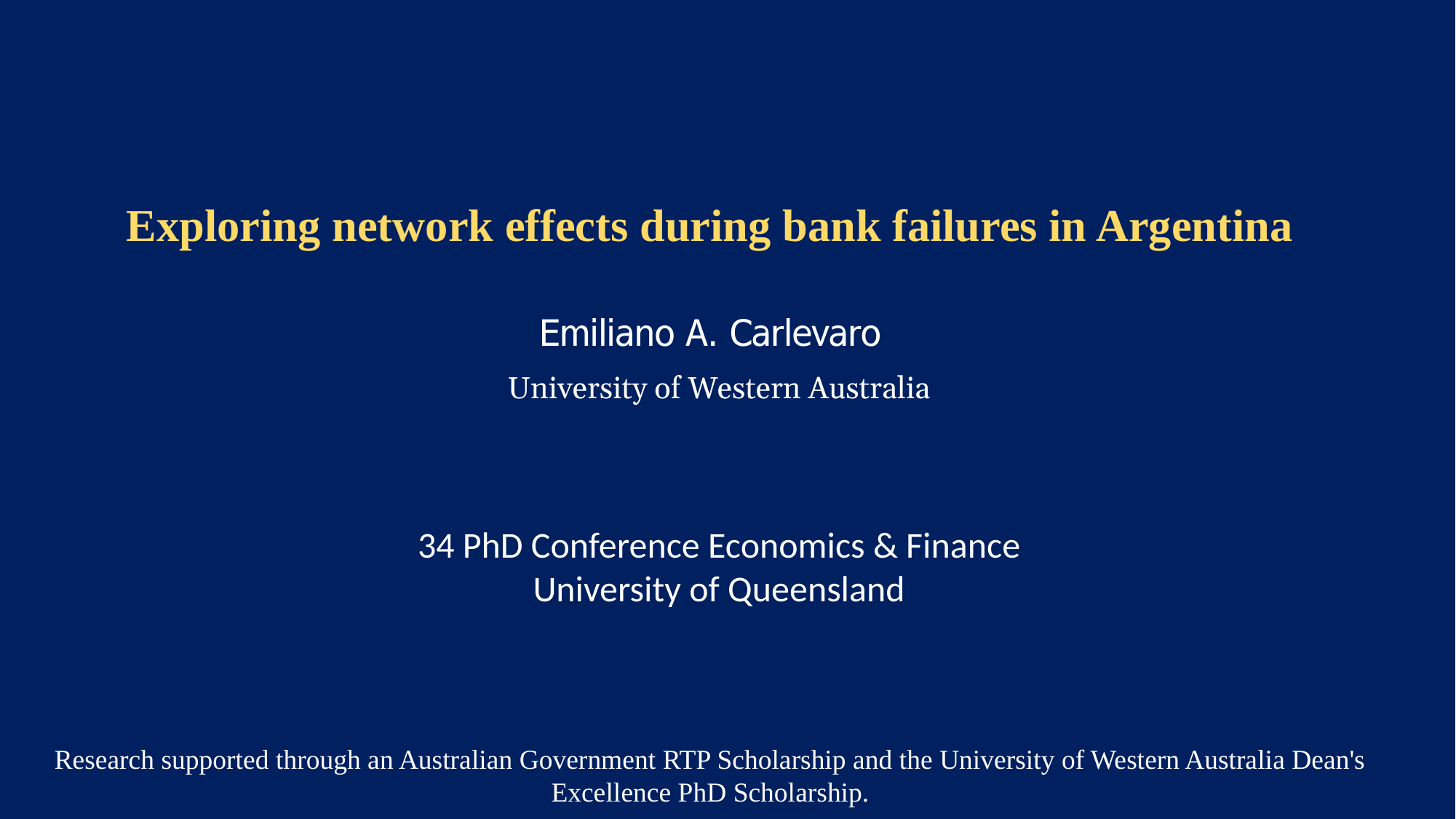

Exploring network effects during bank failures in Argentina
Emiliano A. Carlevaro
University of Western Australia

34 PhD Conference Economics & Finance
University of Queensland
Research supported through an Australian Government RTP Scholarship and the University of Western Australia Dean's Excellence PhD Scholarship.